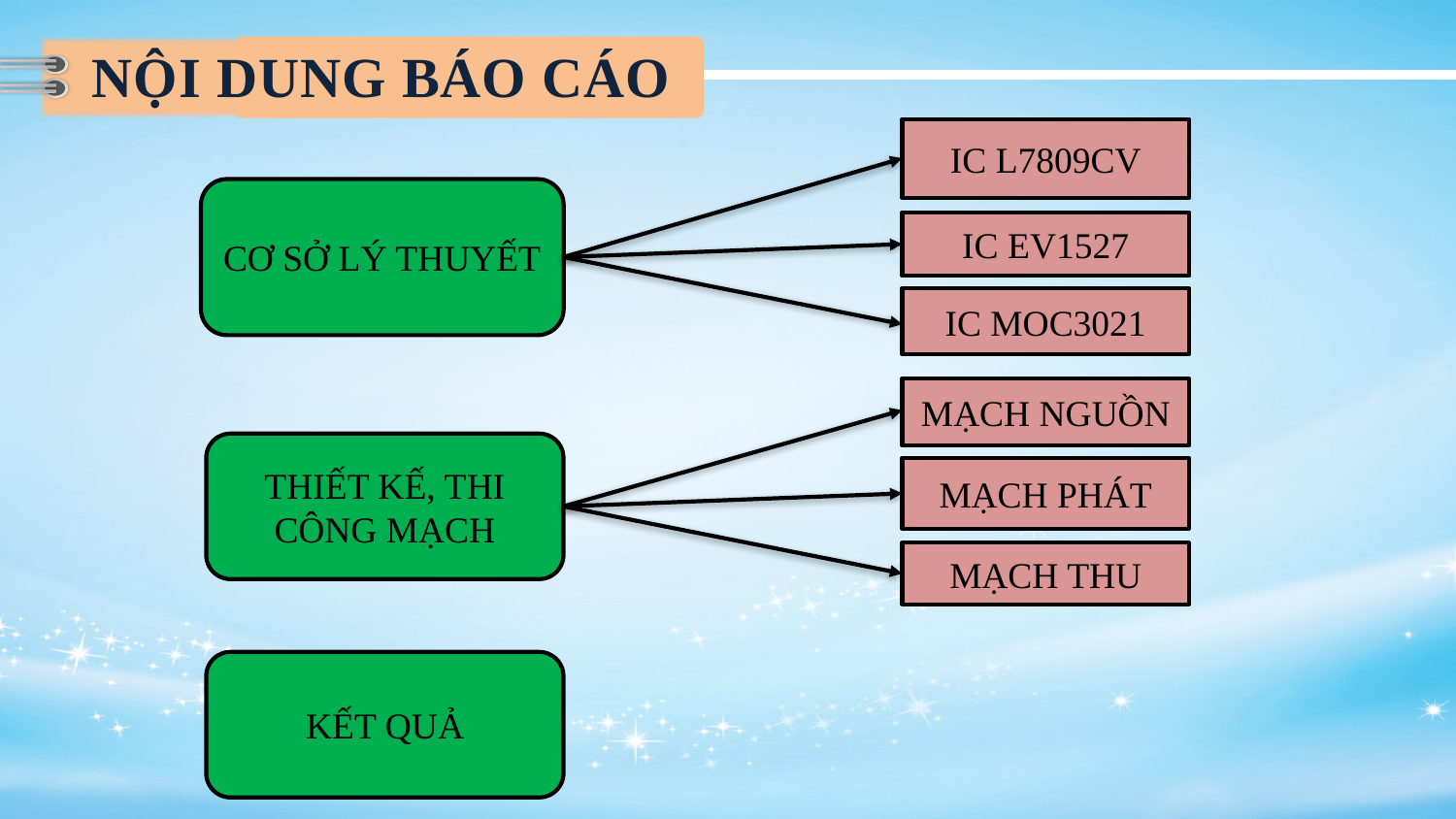

NỘI DUNG BÁO CÁO

IC L7809CV
CƠ SỞ LÝ THUYẾT
IC EV1527
IC MOC3021
MẠCH NGUỒN
THIẾT KẾ, THI CÔNG MẠCH
MẠCH PHÁT
MẠCH THU
KẾT QUẢ